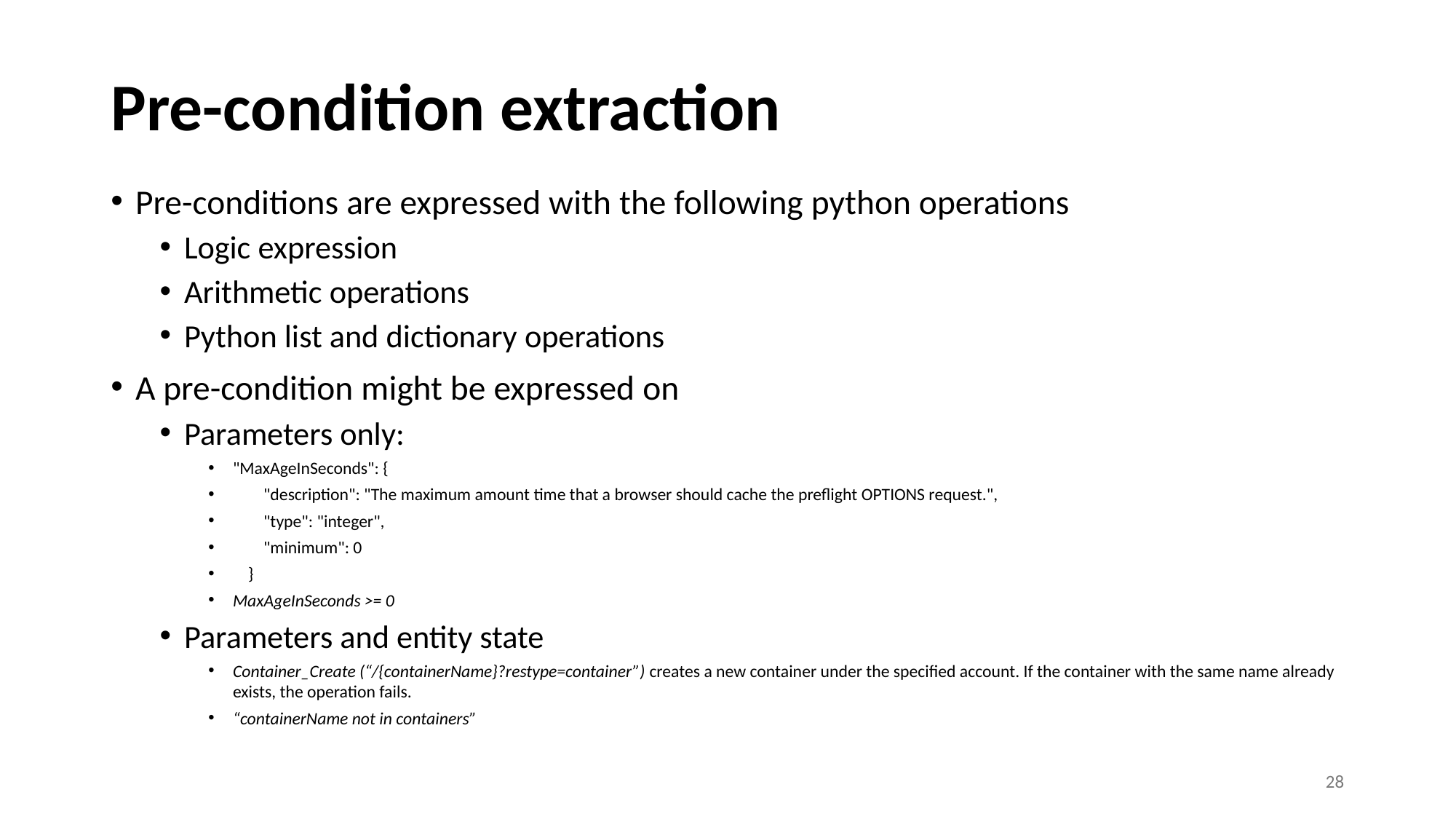

# Pre-condition extraction
Pre-conditions are expressed with the following python operations
Logic expression
Arithmetic operations
Python list and dictionary operations
A pre-condition might be expressed on
Parameters only:
"MaxAgeInSeconds": {
        "description": "The maximum amount time that a browser should cache the preflight OPTIONS request.",
        "type": "integer",
        "minimum": 0
    }
MaxAgeInSeconds >= 0
Parameters and entity state
Container_Create (“/{containerName}?restype=container”) creates a new container under the specified account. If the container with the same name already exists, the operation fails.
“containerName not in containers”

28